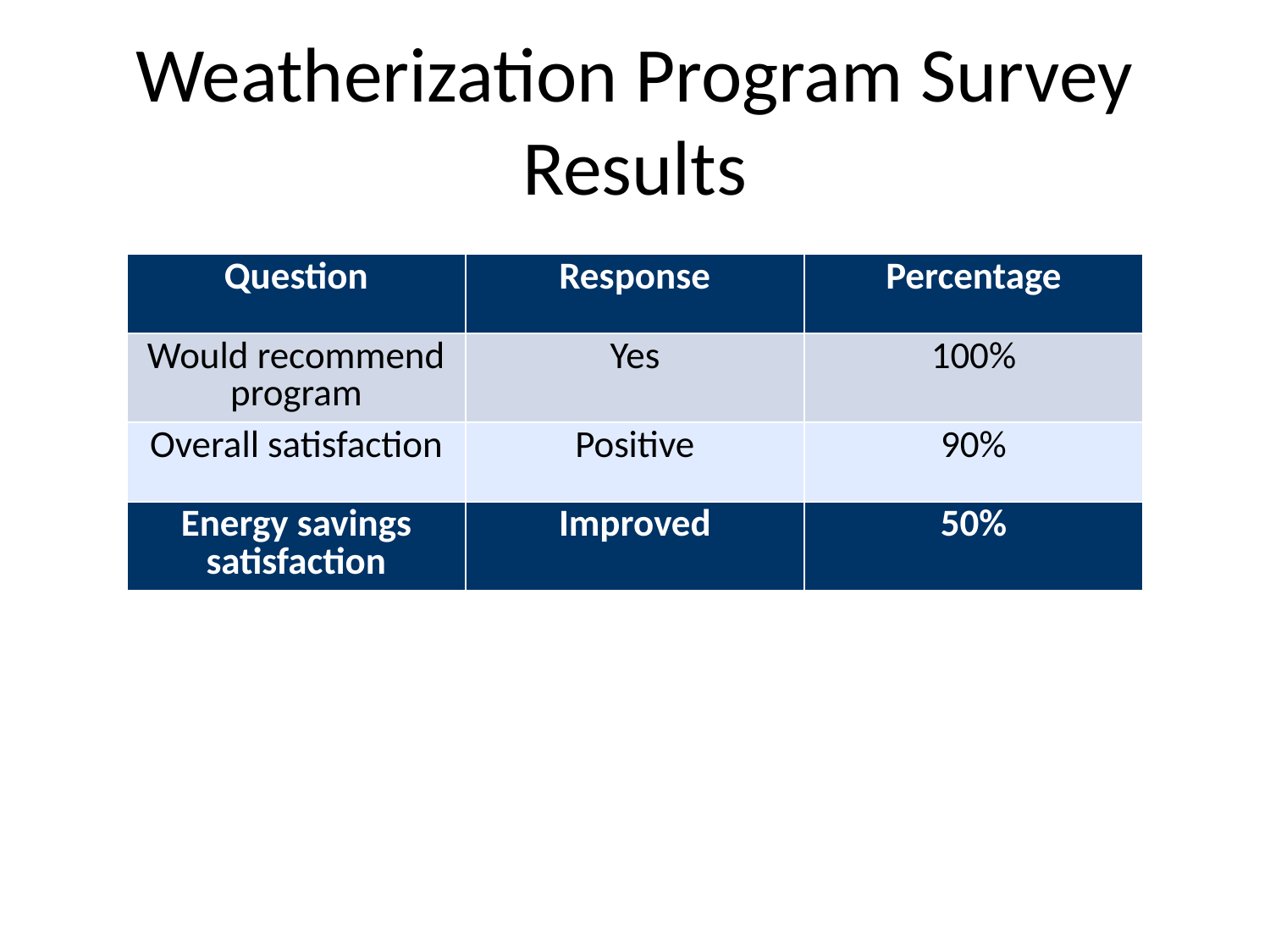

# Weatherization Program Survey Results
| Question | Response | Percentage |
| --- | --- | --- |
| Would recommend program | Yes | 100% |
| Overall satisfaction | Positive | 90% |
| Energy savings satisfaction | Improved | 50% |